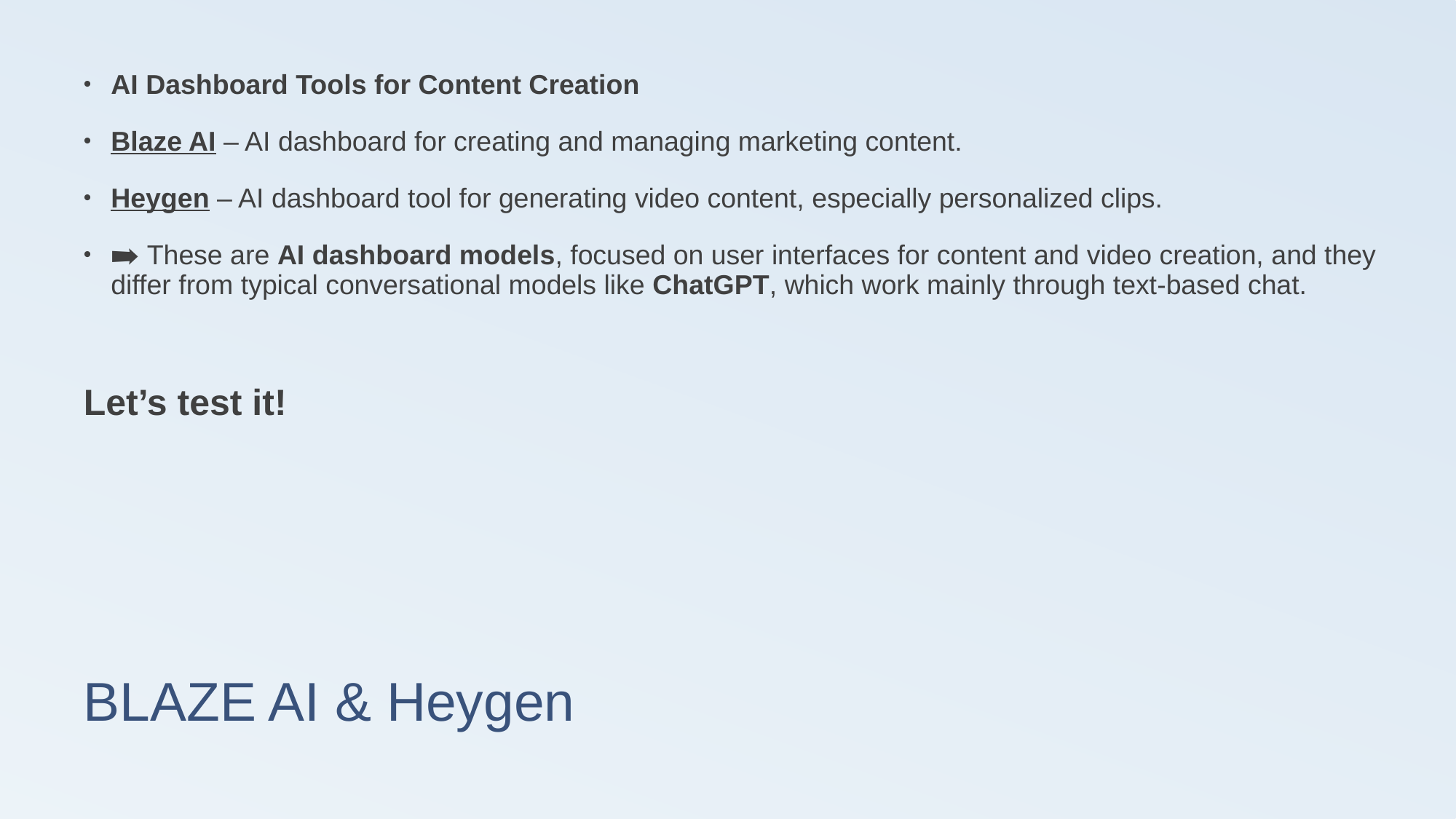

AI Dashboard Tools for Content Creation
Blaze AI – AI dashboard for creating and managing marketing content.
Heygen – AI dashboard tool for generating video content, especially personalized clips.
➡️ These are AI dashboard models, focused on user interfaces for content and video creation, and they differ from typical conversational models like ChatGPT, which work mainly through text-based chat.

Let’s test it!
# BLAZE AI & Heygen